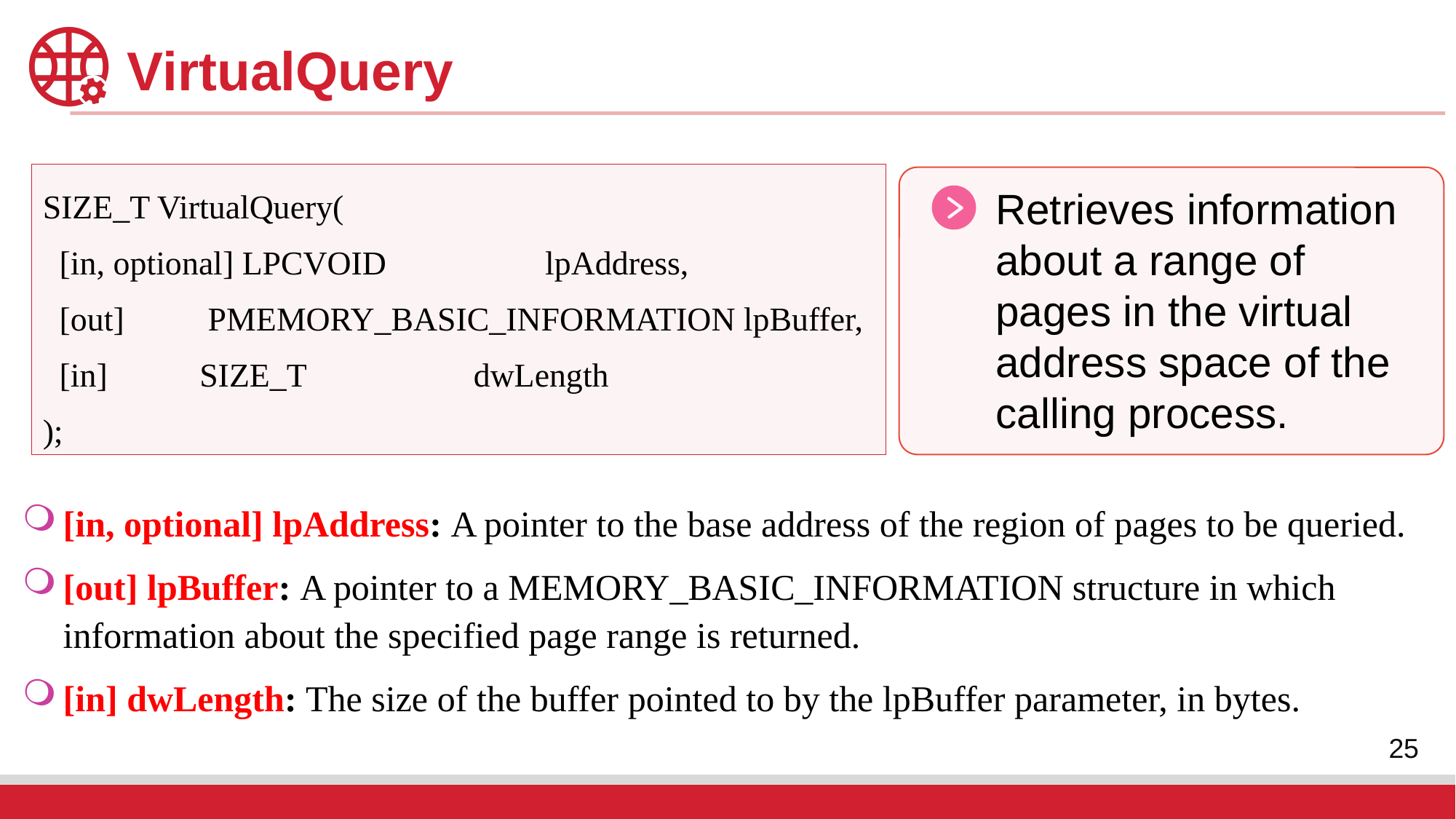

VirtualQuery
SIZE_T VirtualQuery(
  [in, optional] LPCVOID                   lpAddress,
  [out]          PMEMORY_BASIC_INFORMATION lpBuffer,
  [in]           SIZE_T                    dwLength
);

Retrieves information about a range of pages in the virtual address space of the calling process.
[in, optional] lpAddress: A pointer to the base address of the region of pages to be queried.
[out] lpBuffer: A pointer to a MEMORY_BASIC_INFORMATION structure in which information about the specified page range is returned.
[in] dwLength: The size of the buffer pointed to by the lpBuffer parameter, in bytes.